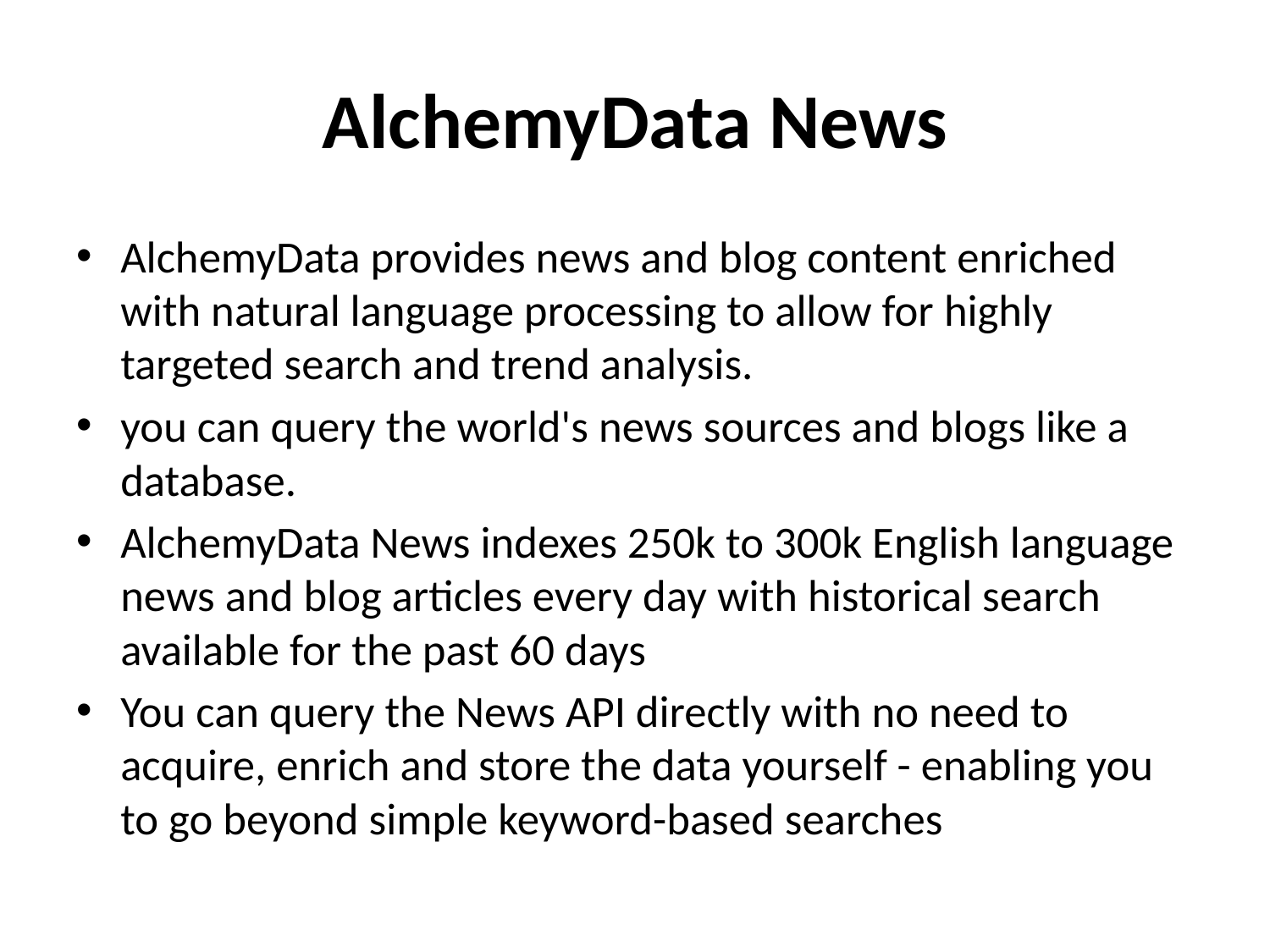

# AlchemyData News
AlchemyData provides news and blog content enriched with natural language processing to allow for highly targeted search and trend analysis.
you can query the world's news sources and blogs like a database.
AlchemyData News indexes 250k to 300k English language news and blog articles every day with historical search available for the past 60 days
You can query the News API directly with no need to acquire, enrich and store the data yourself - enabling you to go beyond simple keyword-based searches